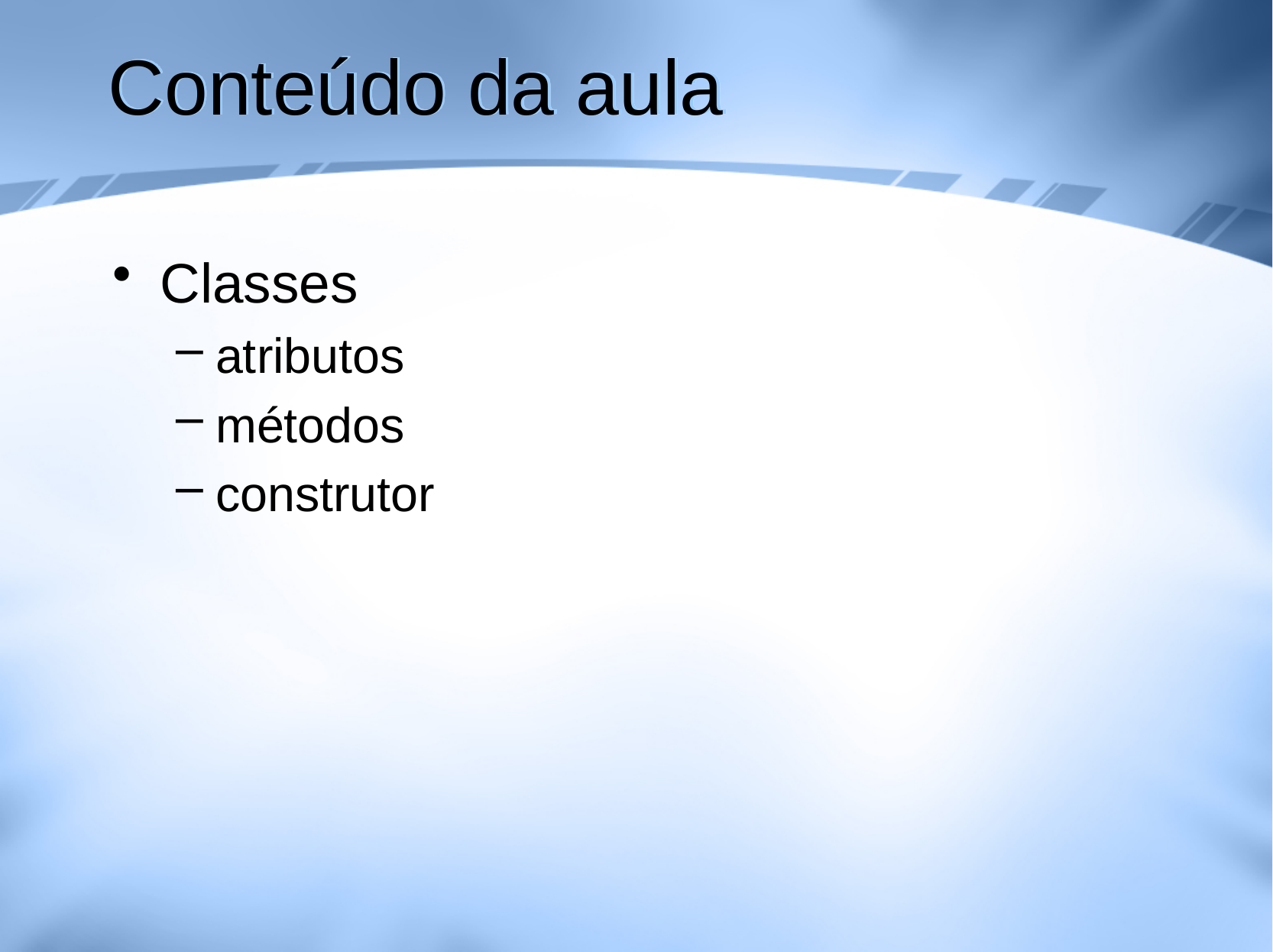

# Conteúdo da aula
Classes
atributos
métodos
construtor